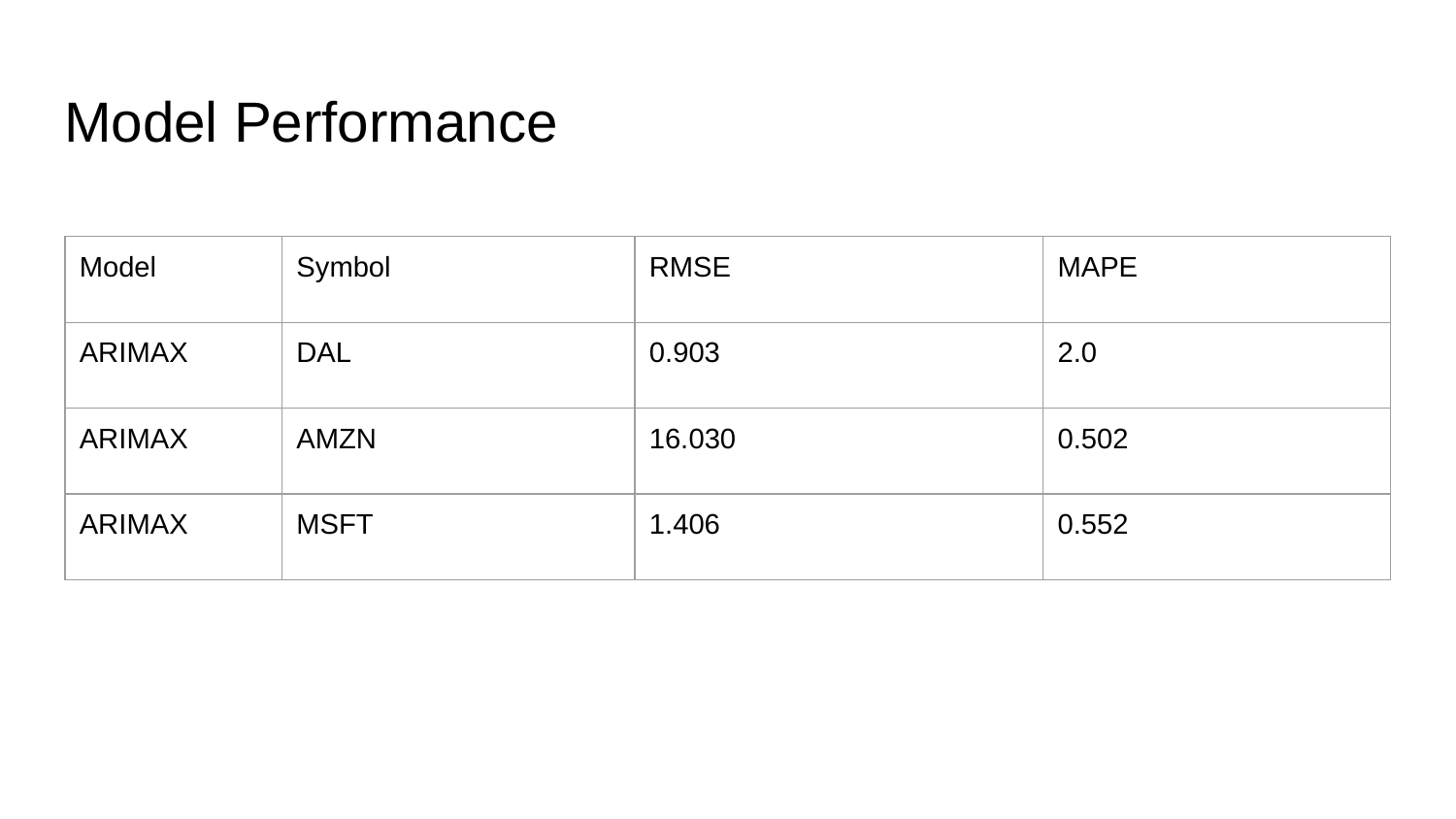

# Model Performance
| Model | Symbol | RMSE | MAPE |
| --- | --- | --- | --- |
| ARIMAX | DAL | 0.903 | 2.0 |
| ARIMAX | AMZN | 16.030 | 0.502 |
| ARIMAX | MSFT | 1.406 | 0.552 |